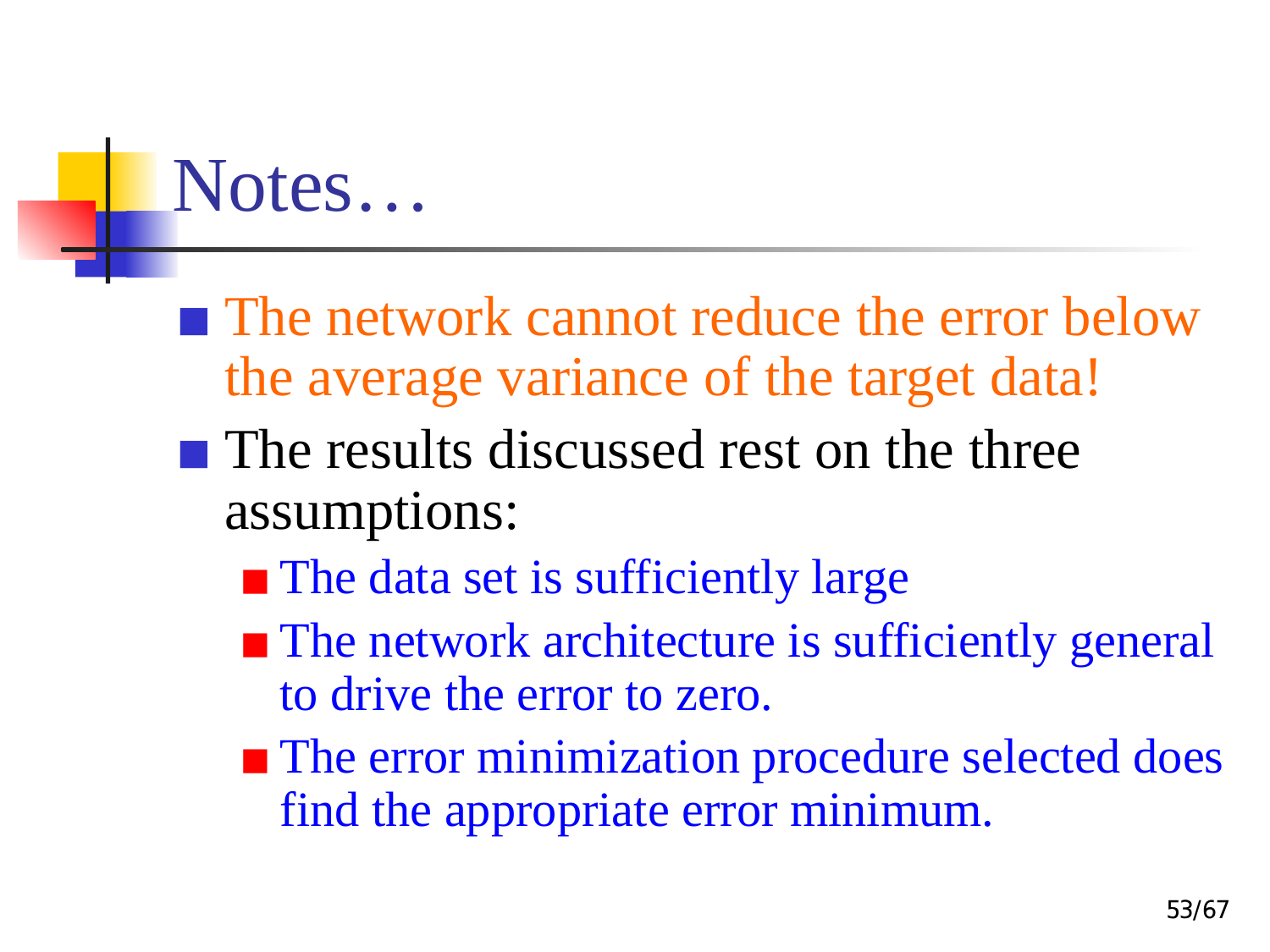

# Notes…
The network cannot reduce the error below the average variance of the target data!
The results discussed rest on the three assumptions:
The data set is sufficiently large
The network architecture is sufficiently general to drive the error to zero.
The error minimization procedure selected does find the appropriate error minimum.
53/67